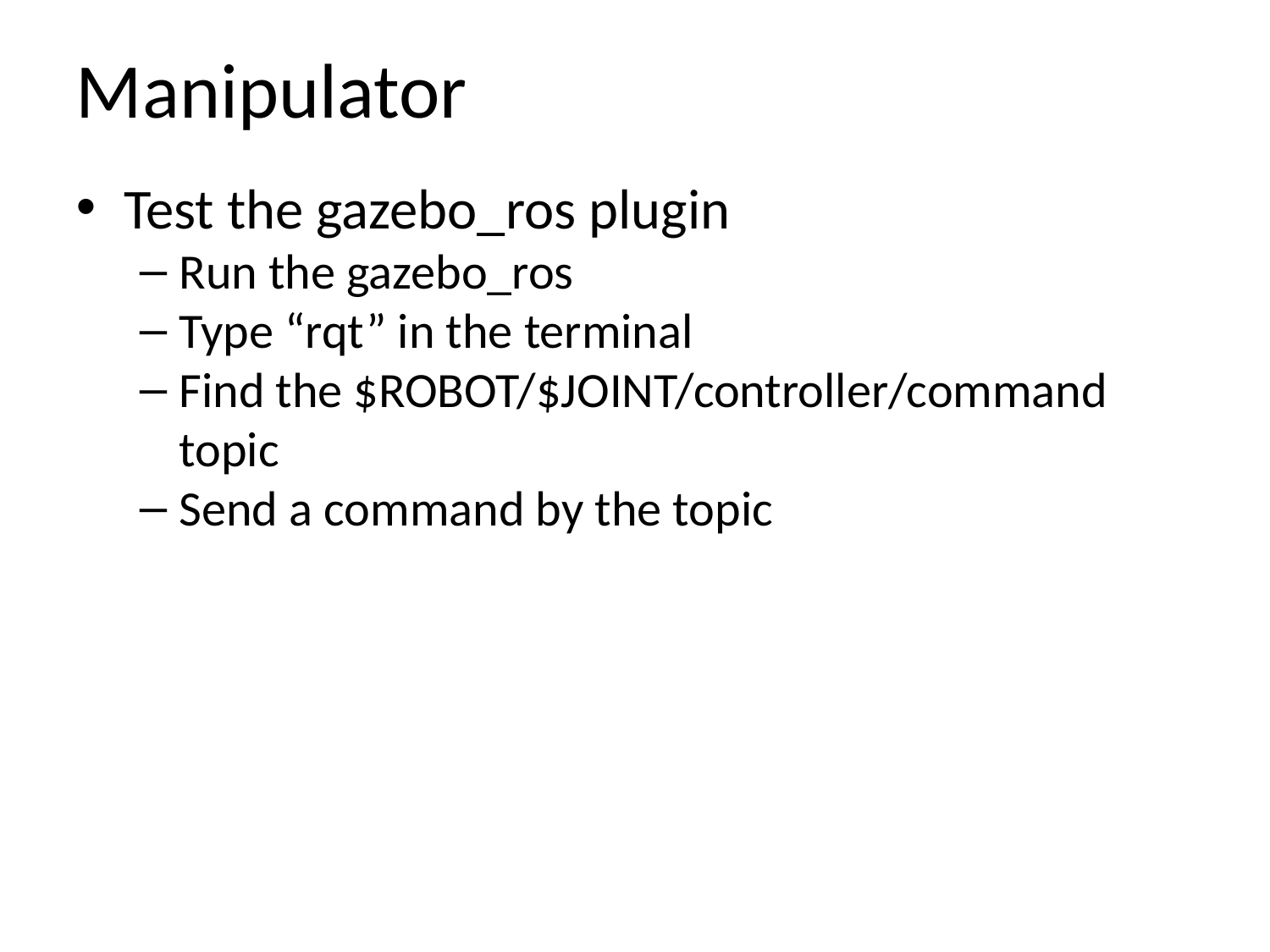

Manipulator
Test the gazebo_ros plugin
Run the gazebo_ros
Type “rqt” in the terminal
Find the $ROBOT/$JOINT/controller/command topic
Send a command by the topic